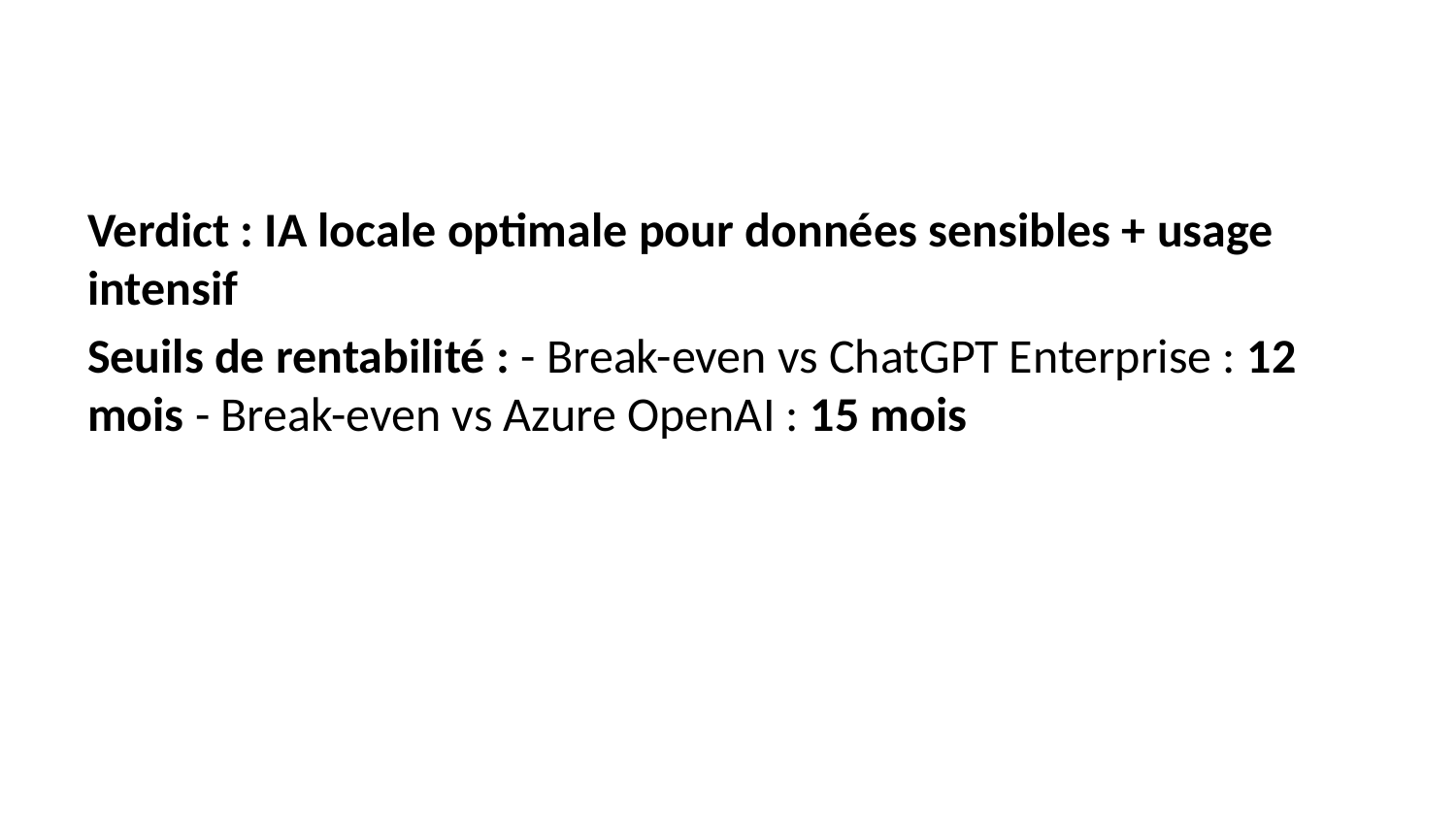

Verdict : IA locale optimale pour données sensibles + usage intensif
Seuils de rentabilité : - Break-even vs ChatGPT Enterprise : 12 mois - Break-even vs Azure OpenAI : 15 mois